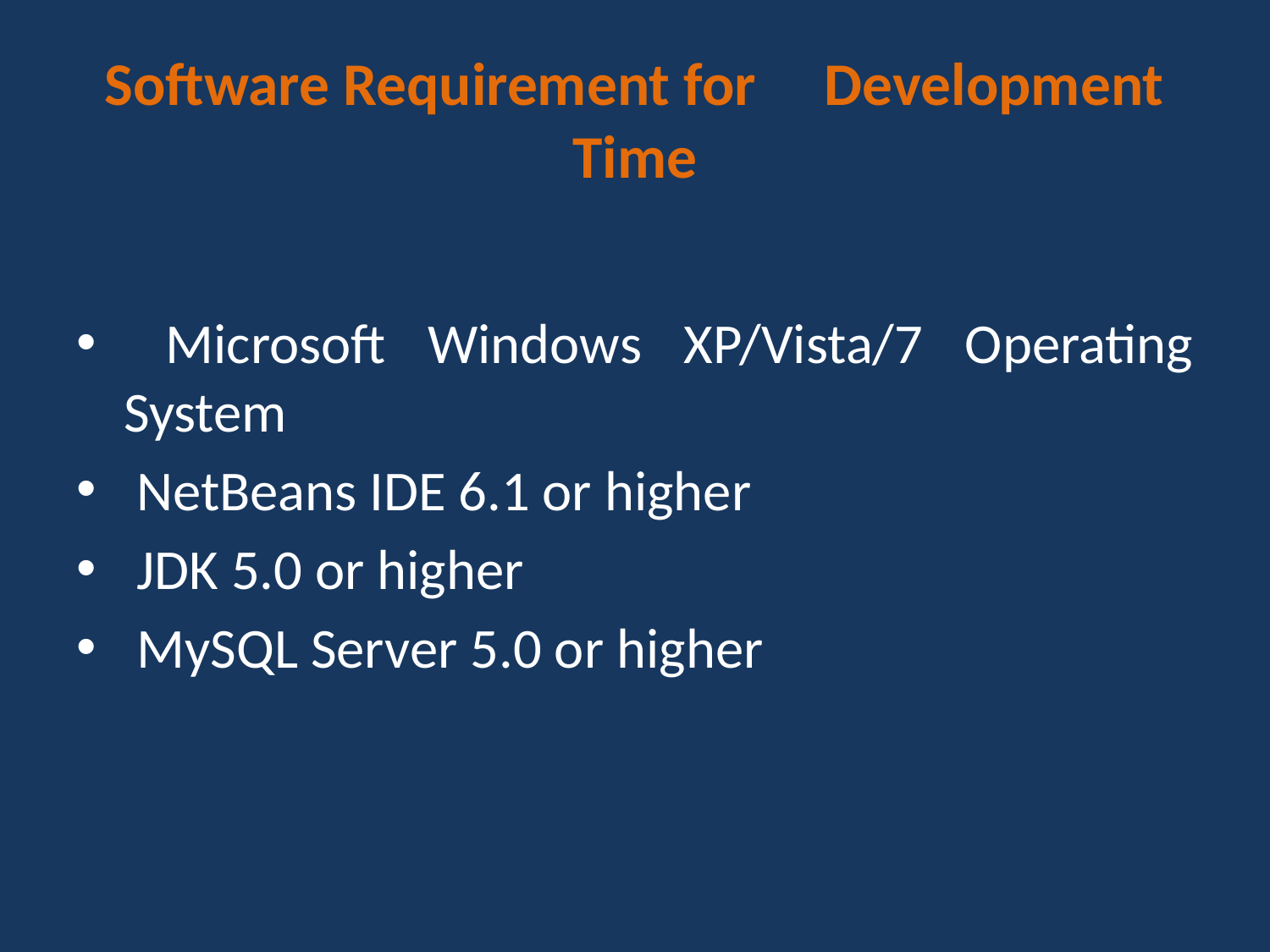

# Software Requirement for     Development Time

 Microsoft Windows XP/Vista/7 Operating System
 NetBeans IDE 6.1 or higher
 JDK 5.0 or higher
 MySQL Server 5.0 or higher